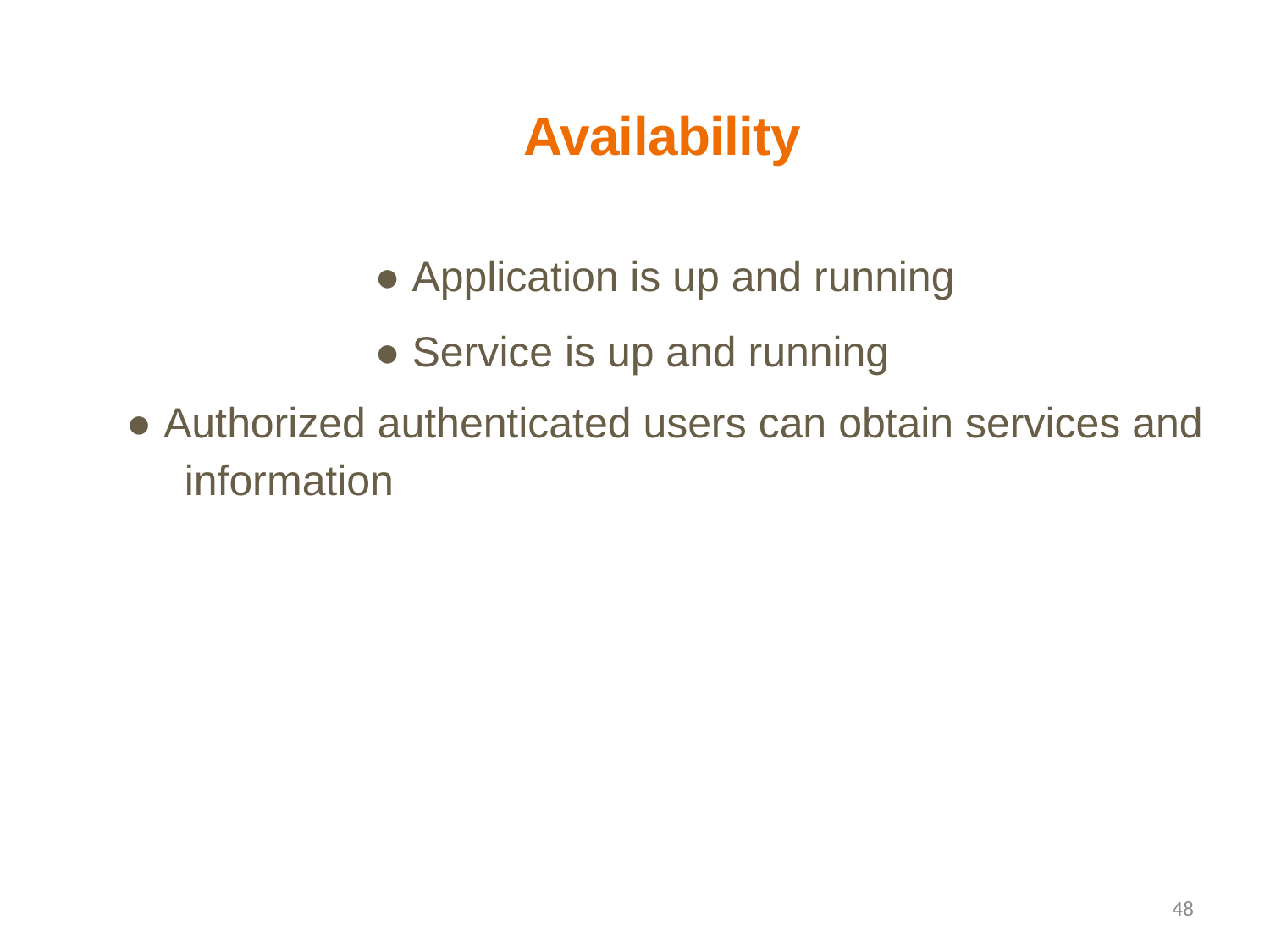

Availability

● Application is up and running
● Service is up and running

● Authorized authenticated users can obtain services and
	information

48